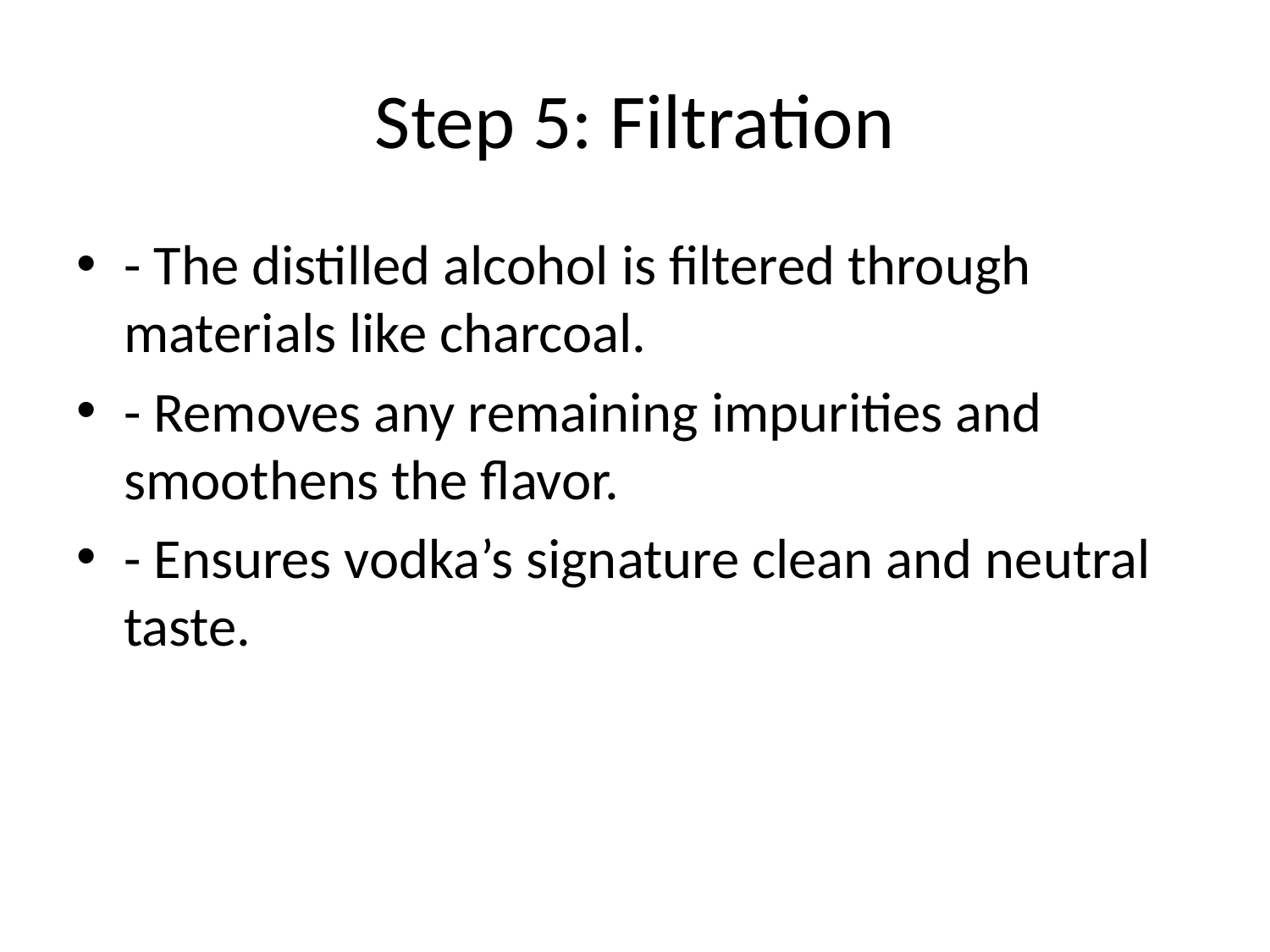

# Step 5: Filtration
- The distilled alcohol is filtered through materials like charcoal.
- Removes any remaining impurities and smoothens the flavor.
- Ensures vodka’s signature clean and neutral taste.